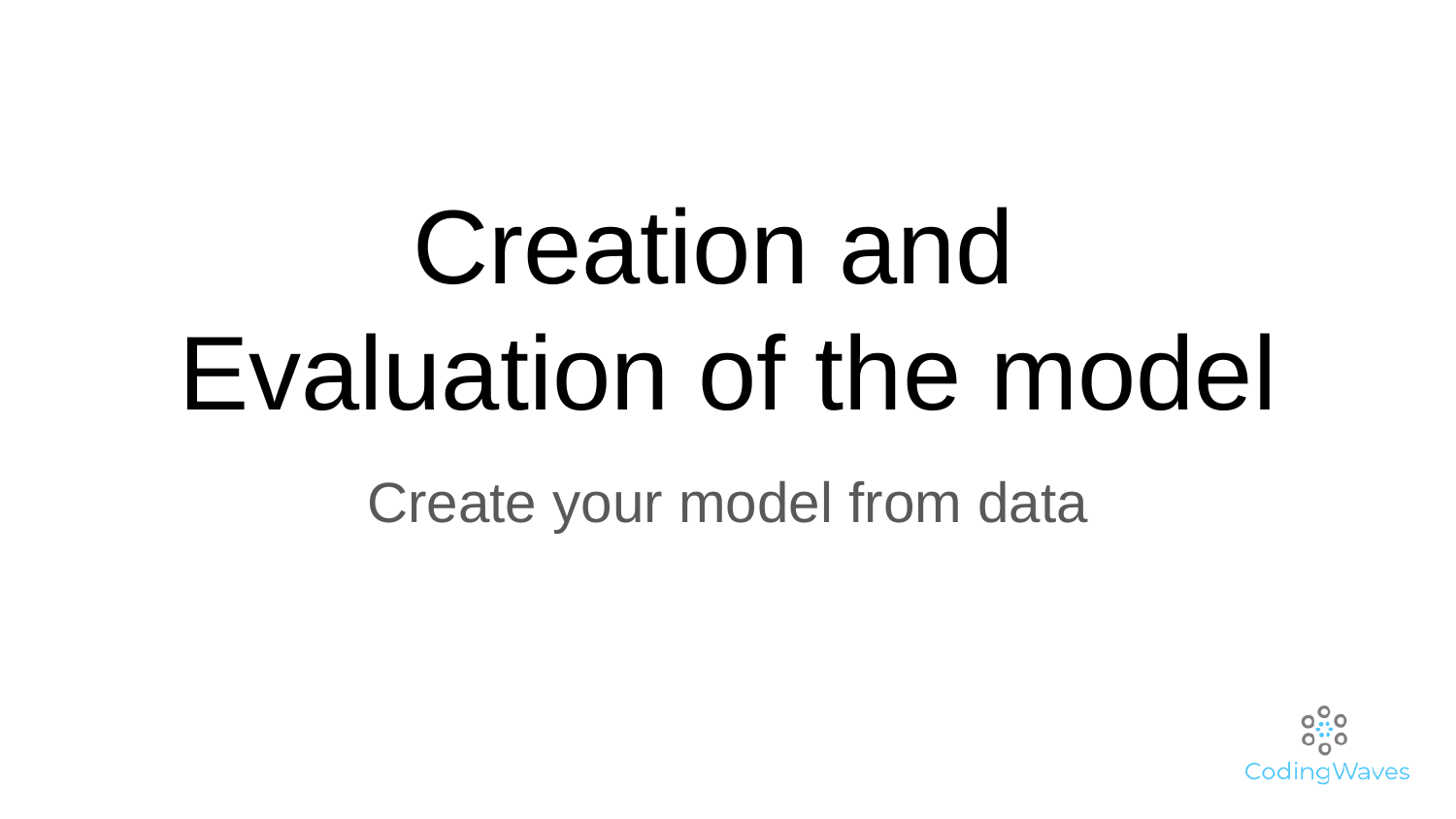

# Creation and
Evaluation of the model
Create your model from data